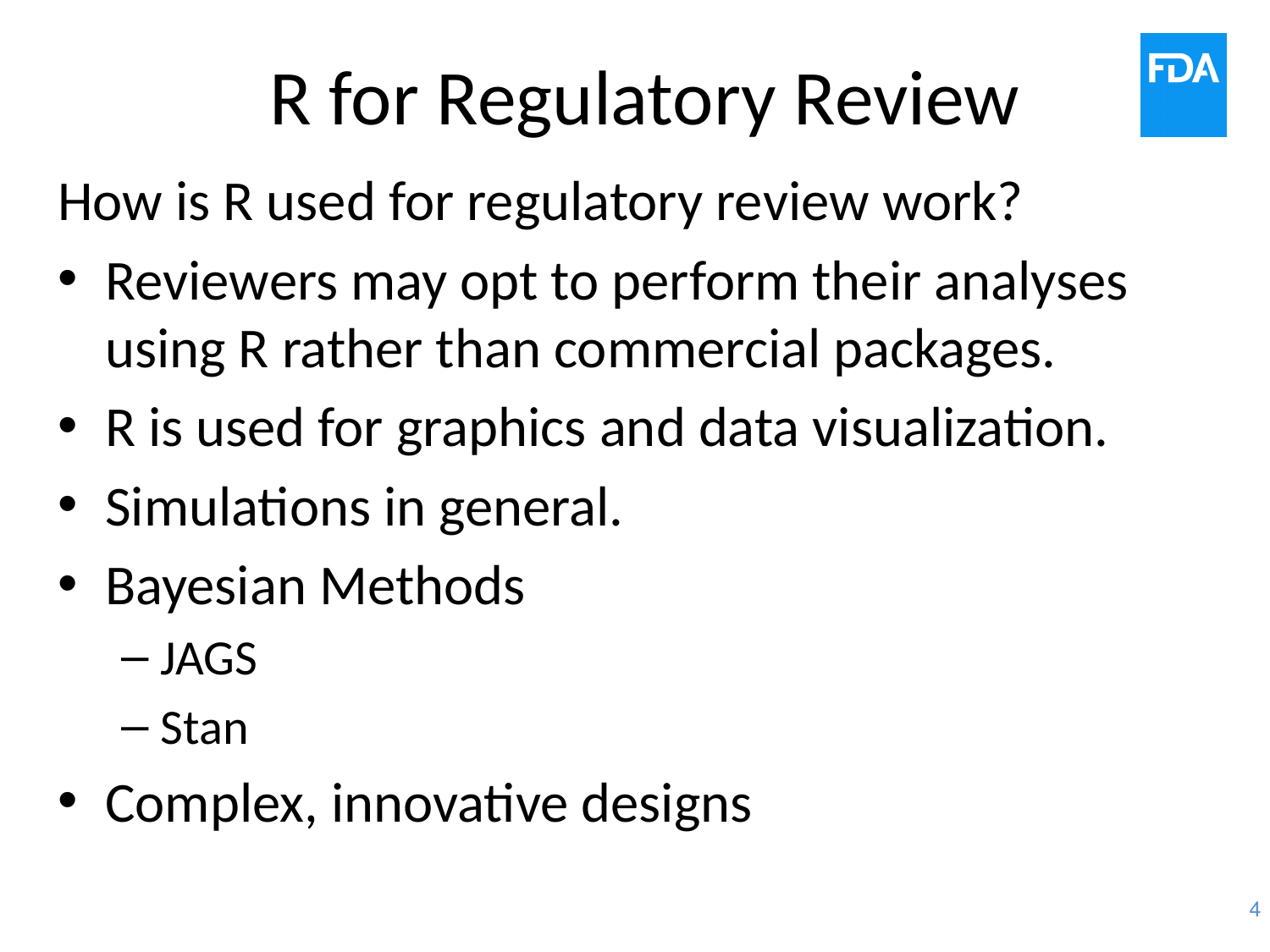

# R for Regulatory Review
How is R used for regulatory review work?
Reviewers may opt to perform their analyses using R rather than commercial packages.
R is used for graphics and data visualization.
Simulations in general.
Bayesian Methods
JAGS
Stan
Complex, innovative designs